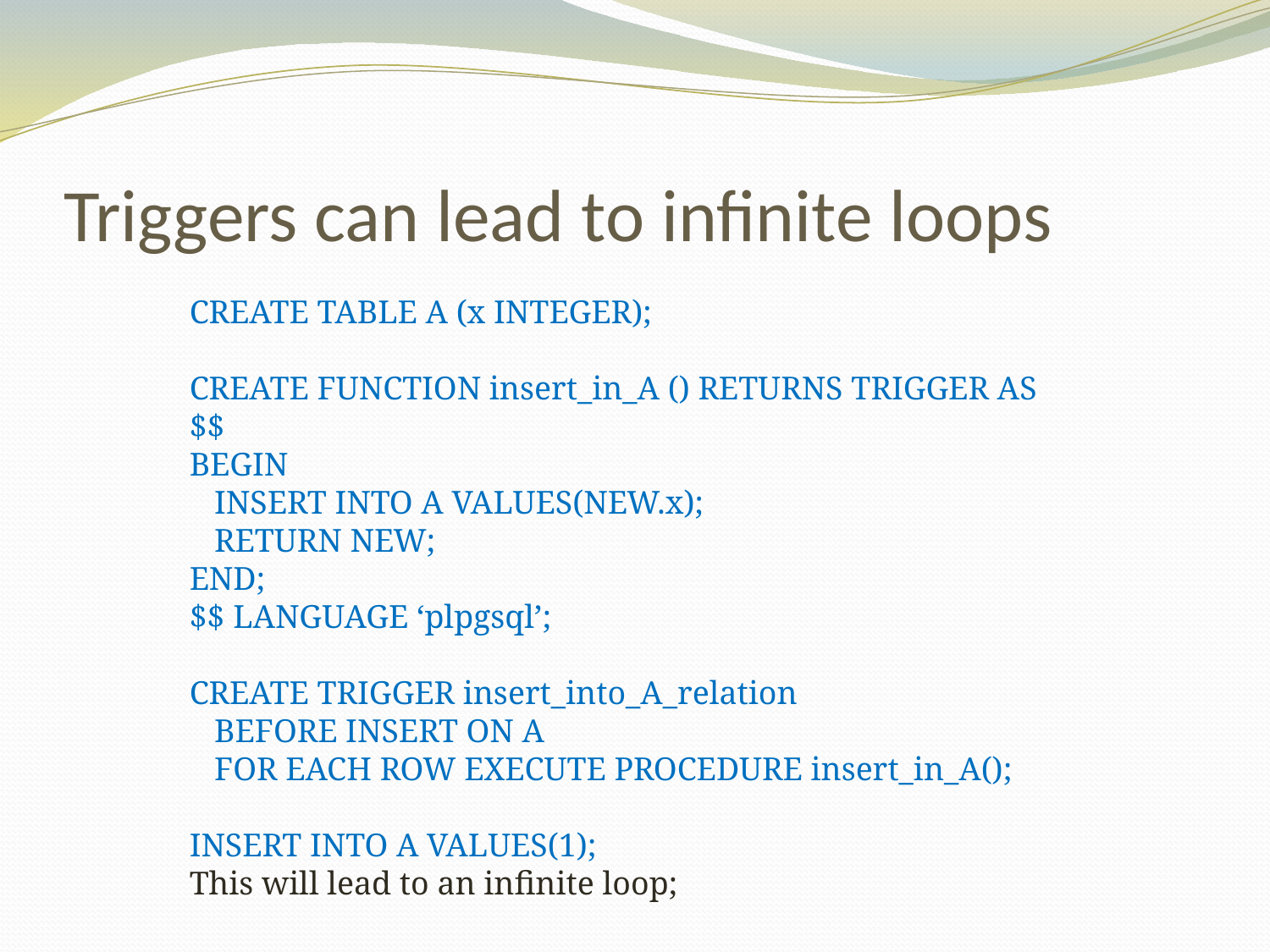

# Triggers can lead to infinite loops

CREATE TABLE A (x INTEGER);

CREATE FUNCTION insert_in_A () RETURNS TRIGGER AS
$$
BEGIN
   INSERT INTO A VALUES(NEW.x);
   RETURN NEW;
END;
$$ LANGUAGE ‘plpgsql’;

CREATE TRIGGER insert_into_A_relation
   BEFORE INSERT ON A
   FOR EACH ROW EXECUTE PROCEDURE insert_in_A();

INSERT INTO A VALUES(1);
This will lead to an infinite loop;